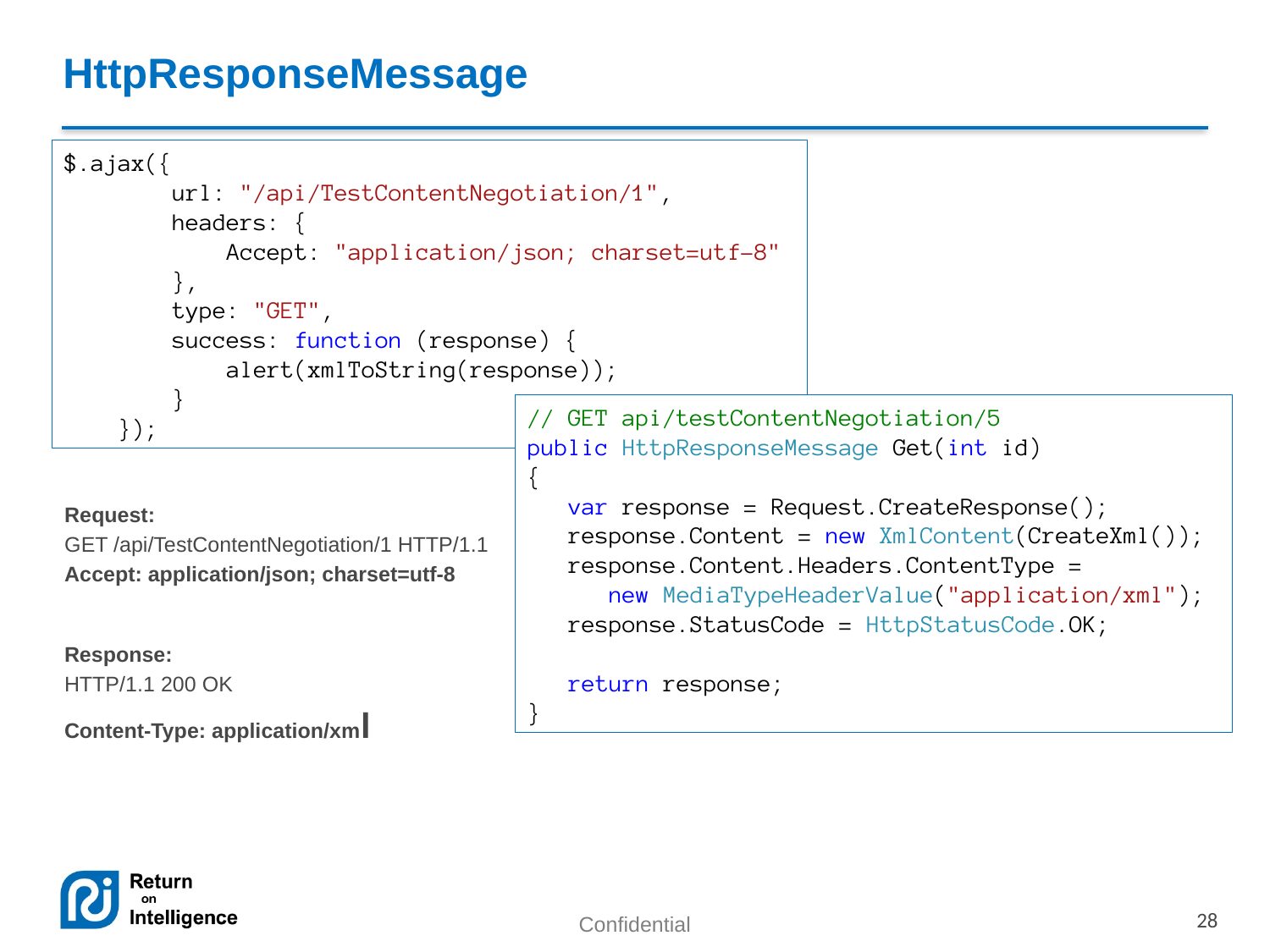

# HttpResponseMessage
$.ajax({
        url: "/api/TestContentNegotiation/1",
        headers: {
            Accept: "application/json; charset=utf-8"
        },
        type: "GET",
        success: function (response) {
            alert(xmlToString(response));
        }
    });

Request:
GET /api/TestContentNegotiation/1 HTTP/1.1
Accept: application/json; charset=utf-8

// GET api/testContentNegotiation/5
public HttpResponseMessage Get(int id)
{
   var response = Request.CreateResponse();
   response.Content = new XmlContent(CreateXml());
   response.Content.Headers.ContentType =
      new MediaTypeHeaderValue("application/xml");
   response.StatusCode = HttpStatusCode.OK;

   return response;
}
Response:
HTTP/1.1 200 OK
Content-Type: application/xml